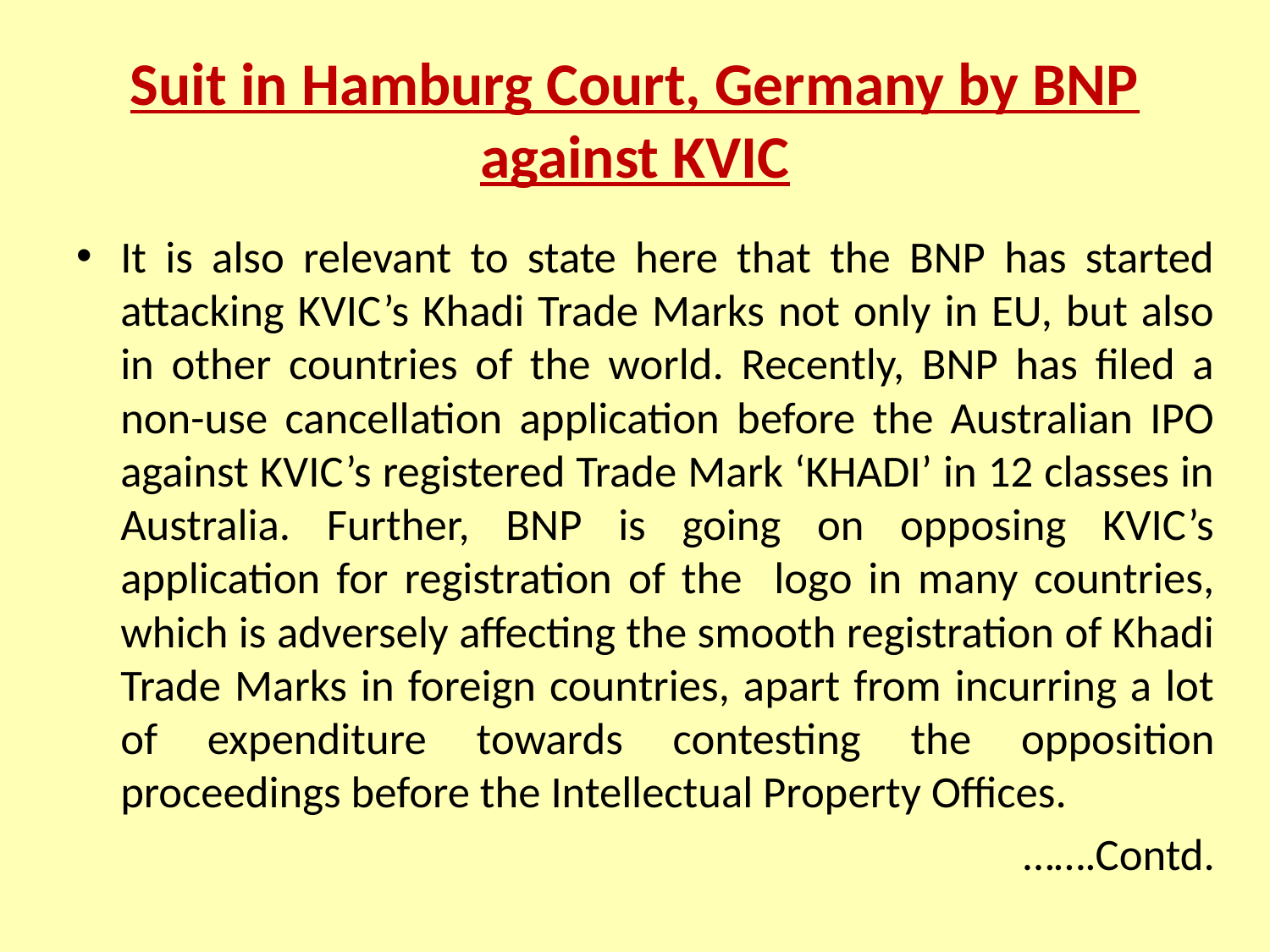

# Suit in Hamburg Court, Germany by BNP against KVIC
It is also relevant to state here that the BNP has started attacking KVIC’s Khadi Trade Marks not only in EU, but also in other countries of the world. Recently, BNP has filed a non-use cancellation application before the Australian IPO against KVIC’s registered Trade Mark ‘KHADI’ in 12 classes in Australia. Further, BNP is going on opposing KVIC’s application for registration of the  logo in many countries, which is adversely affecting the smooth registration of Khadi Trade Marks in foreign countries, apart from incurring a lot of expenditure towards contesting the opposition proceedings before the Intellectual Property Offices.
…….Contd.